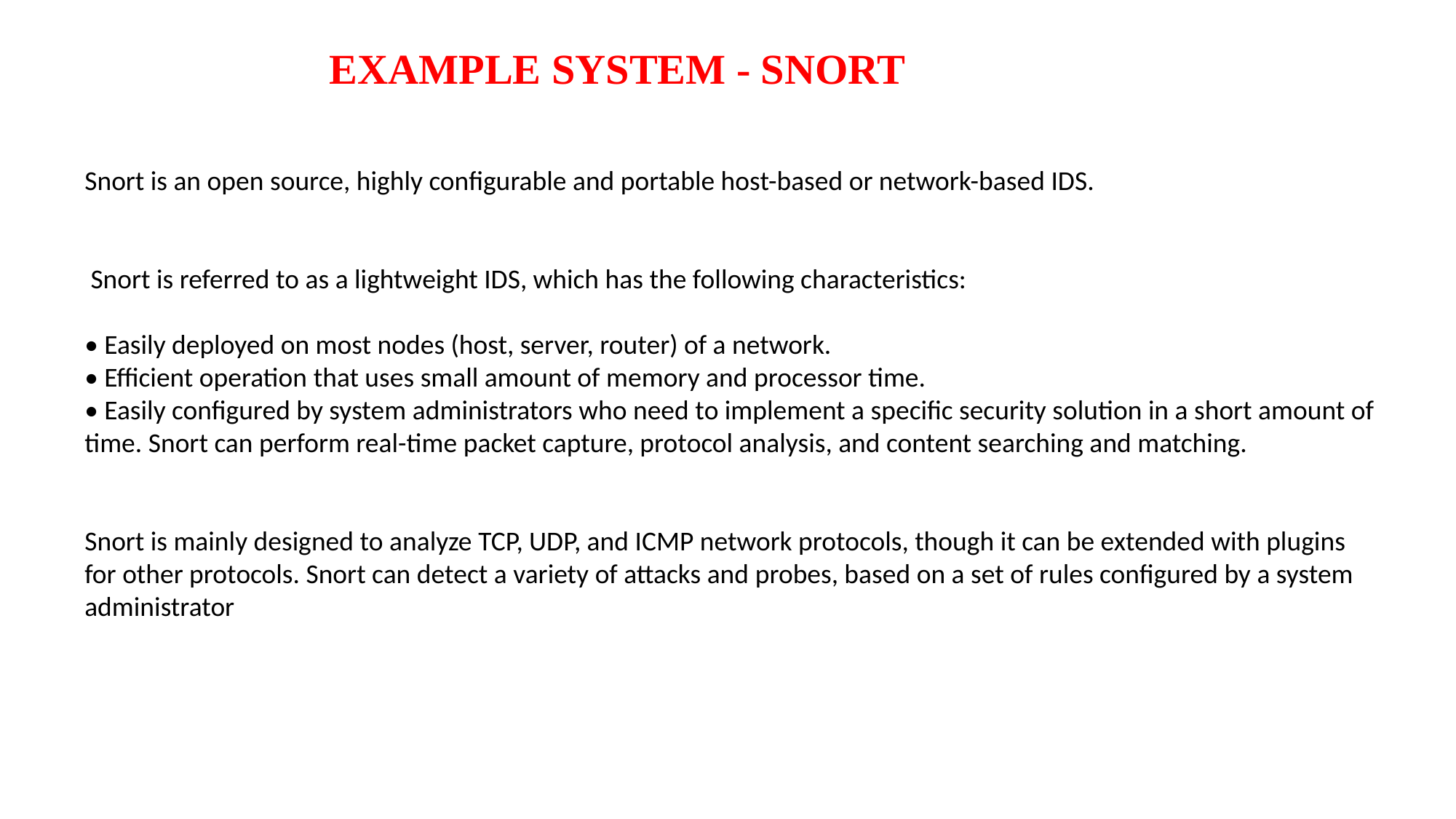

EXAMPLE SYSTEM - SNORT
Snort is an open source, highly configurable and portable host-based or network-based IDS.

 Snort is referred to as a lightweight IDS, which has the following characteristics:

• Easily deployed on most nodes (host, server, router) of a network.
• Efficient operation that uses small amount of memory and processor time.
• Easily configured by system administrators who need to implement a specific security solution in a short amount of time. Snort can perform real-time packet capture, protocol analysis, and content searching and matching.

Snort is mainly designed to analyze TCP, UDP, and ICMP network protocols, though it can be extended with plugins for other protocols. Snort can detect a variety of attacks and probes, based on a set of rules configured by a system administrator